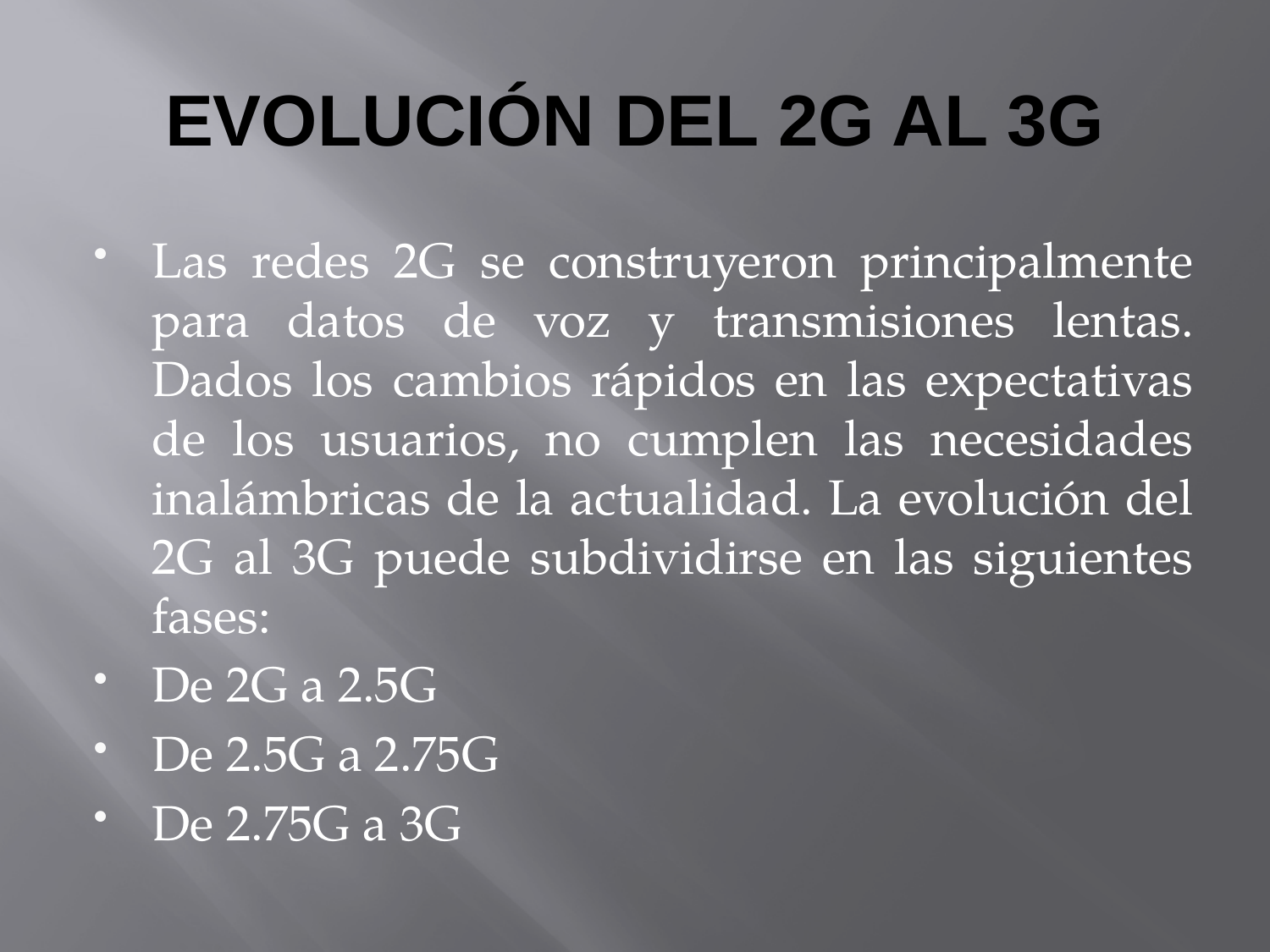

# EVOLUCIÓN DEL 2G AL 3G
Las redes 2G se construyeron principalmente para datos de voz y transmisiones lentas. Dados los cambios rápidos en las expectativas de los usuarios, no cumplen las necesidades inalámbricas de la actualidad. La evolución del 2G al 3G puede subdividirse en las siguientes fases:
De 2G a 2.5G
De 2.5G a 2.75G
De 2.75G a 3G